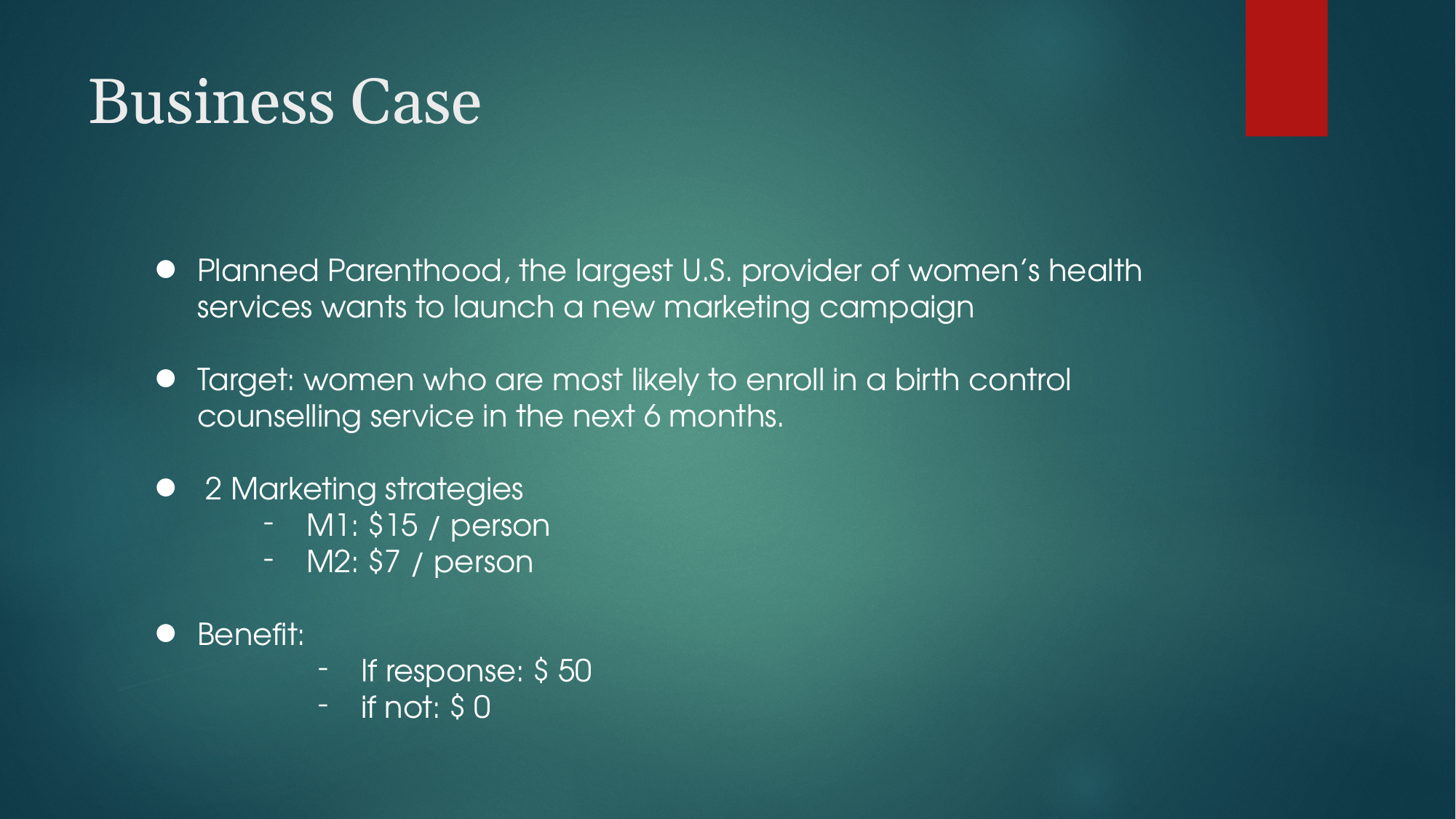

# Business Case
Planned Parenthood, the largest U.S. provider of women’s health services wants to launch a new marketing campaign

Target: women who are most likely to enroll in a birth control counselling service in the next 6 months.

 2 Marketing strategies
M1: $15 / person
M2: $7 / person

Benefit:
If response: $ 50
if not: $ 0